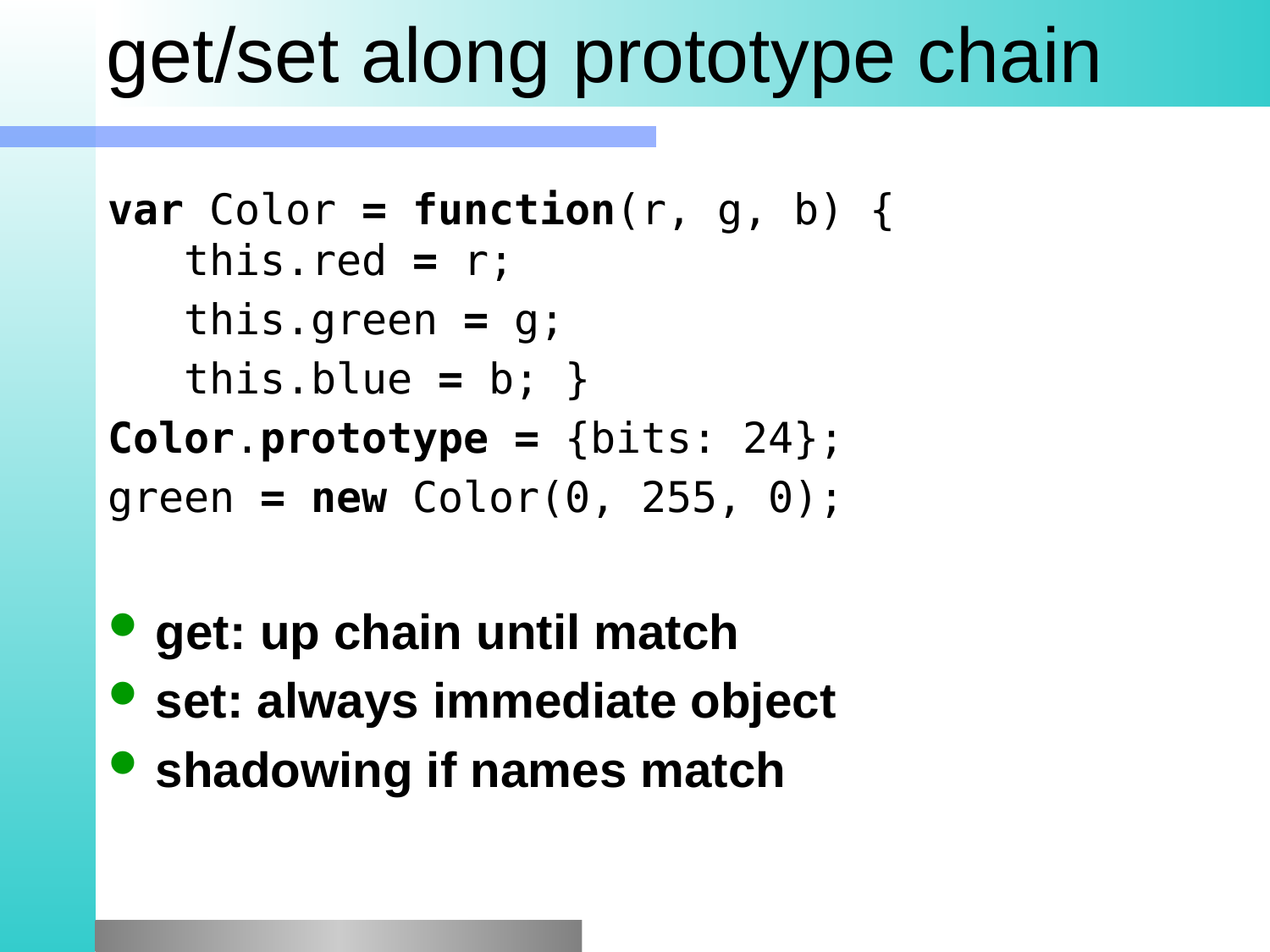

# get/set along prototype chain
var Color = function(r, g, b) {
   this.red = r;
   this.green = g;
   this.blue = b; }
Color.prototype = {bits: 24};
green = new Color(0, 255, 0);

get: up chain until match
set: always immediate object
shadowing if names match